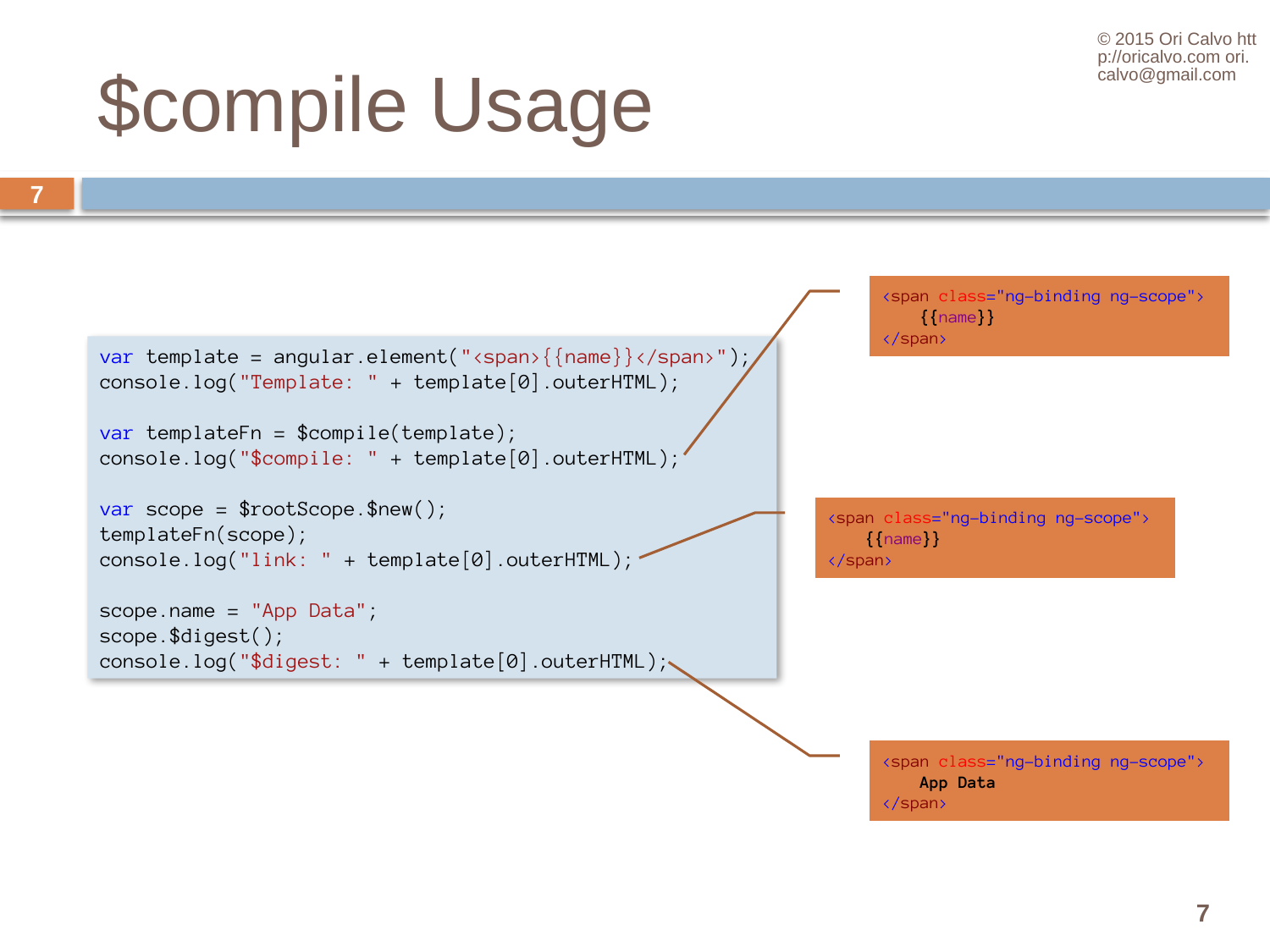

© 2015 Ori Calvo http://oricalvo.com ori.calvo@gmail.com
# $compile Usage
7
<span class="ng-binding ng-scope">
    {{name}}
</span>
var template = angular.element("<span>{{name}}</span>");
console.log("Template: " + template[0].outerHTML);

var templateFn = $compile(template);
console.log("$compile: " + template[0].outerHTML);

var scope = $rootScope.$new();
templateFn(scope);
console.log("link: " + template[0].outerHTML);

scope.name = "App Data";
scope.$digest();
console.log("$digest: " + template[0].outerHTML);
<span class="ng-binding ng-scope">
    {{name}}
</span>
<span class="ng-binding ng-scope">
    App Data
</span>